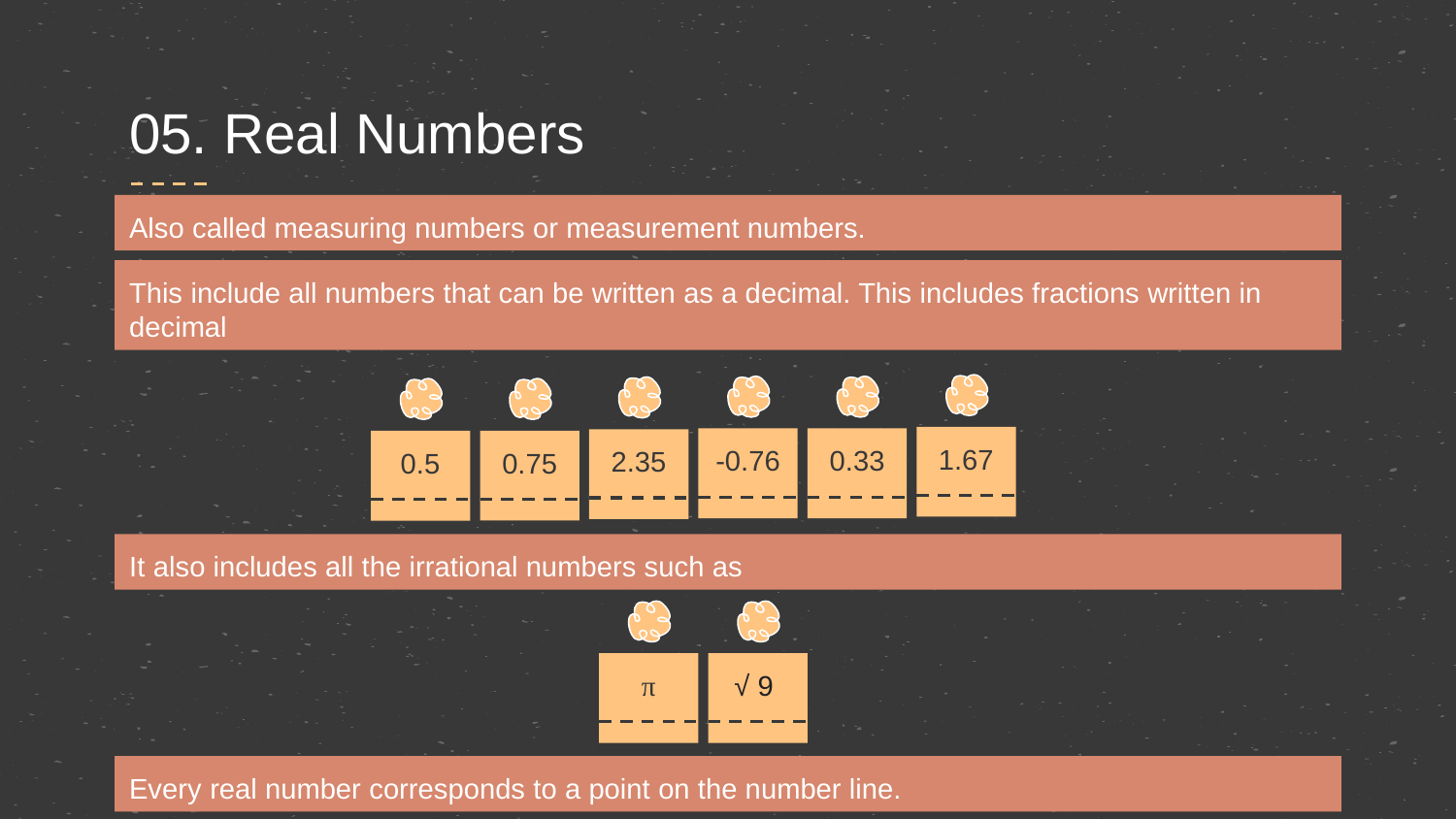

# 05. Real Numbers
Also called measuring numbers or measurement numbers.
This include all numbers that can be written as a decimal. This includes fractions written in decimal

1.67
-0.76
0.33
2.35
0.5
0.75
It also includes all the irrational numbers such as

π
√ 9
Every real number corresponds to a point on the number line.